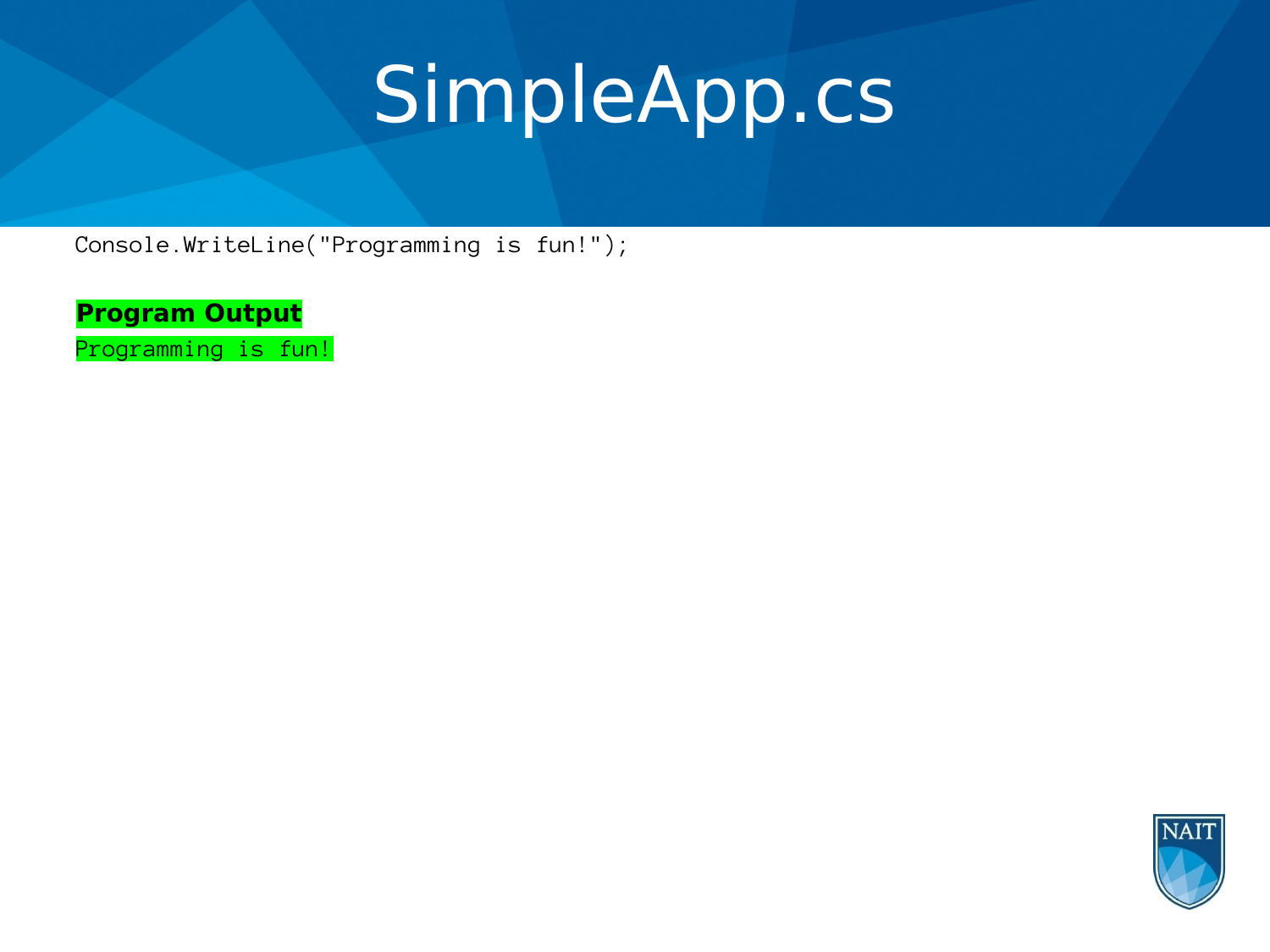

# SimpleApp.cs
Console.WriteLine("Programming is fun!");

Program Output
Programming is fun!